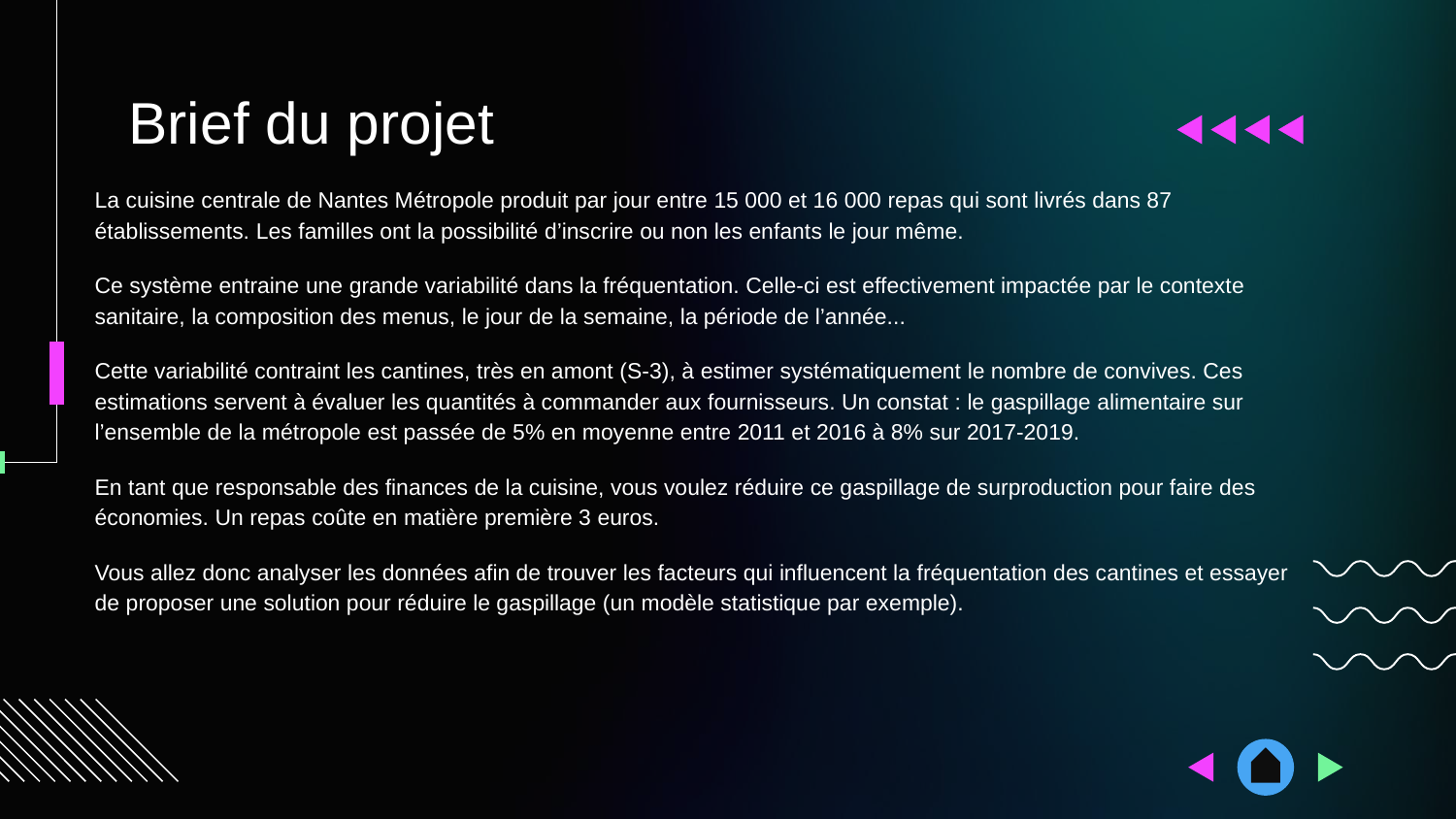

Brief du projet

La cuisine centrale de Nantes Métropole produit par jour entre 15 000 et 16 000 repas qui sont livrés dans 87 établissements. Les familles ont la possibilité d’inscrire ou non les enfants le jour même.
Ce système entraine une grande variabilité dans la fréquentation. Celle-ci est effectivement impactée par le contexte sanitaire, la composition des menus, le jour de la semaine, la période de l’année...
Cette variabilité contraint les cantines, très en amont (S-3), à estimer systématiquement le nombre de convives. Ces estimations servent à évaluer les quantités à commander aux fournisseurs. Un constat : le gaspillage alimentaire sur l’ensemble de la métropole est passée de 5% en moyenne entre 2011 et 2016 à 8% sur 2017-2019.
En tant que responsable des finances de la cuisine, vous voulez réduire ce gaspillage de surproduction pour faire des économies. Un repas coûte en matière première 3 euros.
Vous allez donc analyser les données afin de trouver les facteurs qui influencent la fréquentation des cantines et essayer de proposer une solution pour réduire le gaspillage (un modèle statistique par exemple).